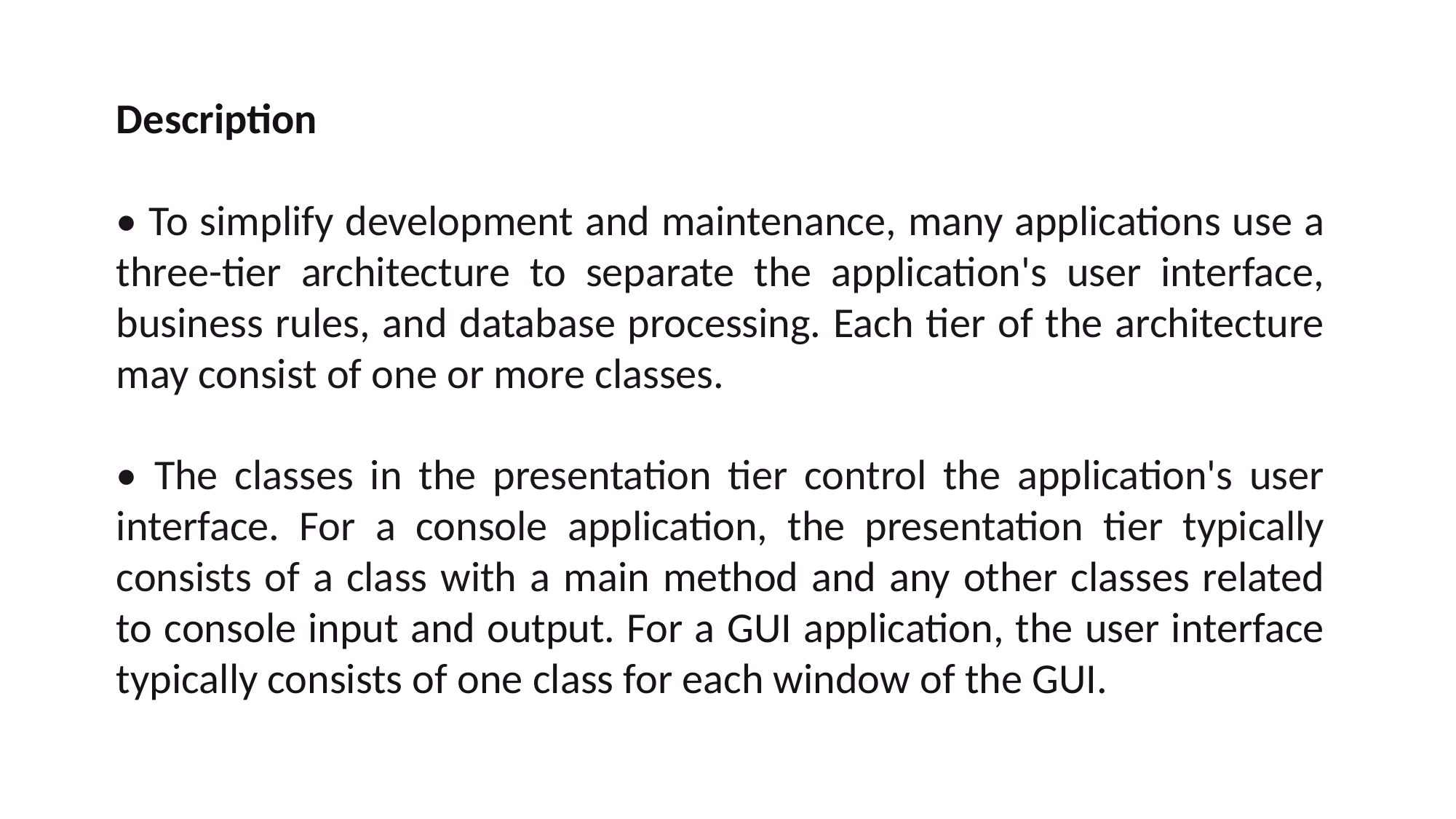

Description

• To simplify development and maintenance, many applications use a three-tier architecture to separate the application's user interface, business rules, and database processing. Each tier of the architecture may consist of one or more classes.

• The classes in the presentation tier control the application's user interface. For a console application, the presentation tier typically consists of a class with a main method and any other classes related to console input and output. For a GUI application, the user interface typically consists of one class for each window of the GUI.